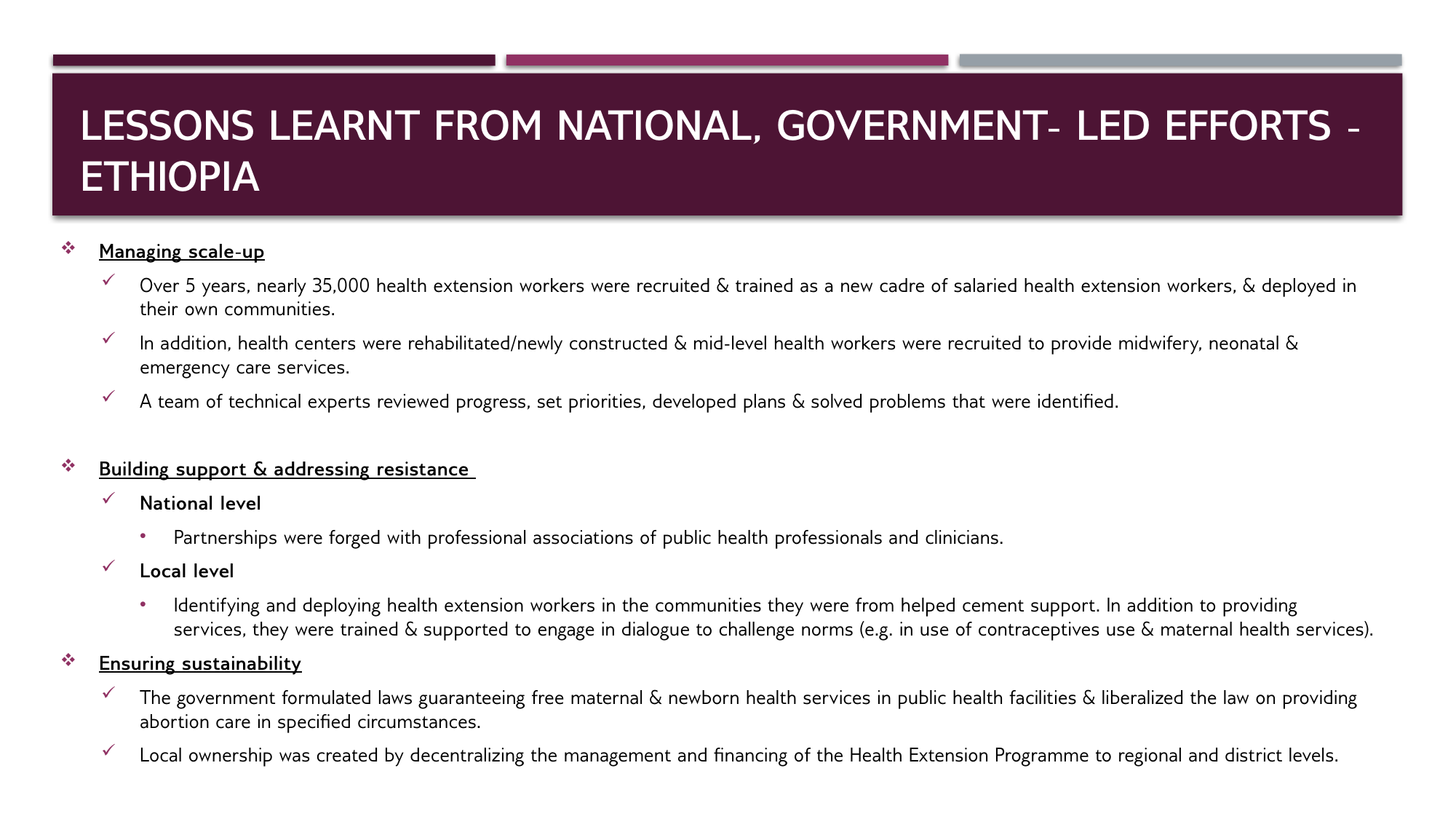

# Lessons Learnt From National, Government- Led Efforts - ETHIOPIA
Managing scale-up
Over 5 years, nearly 35,000 health extension workers were recruited & trained as a new cadre of salaried health extension workers, & deployed in their own communities.
In addition, health centers were rehabilitated/newly constructed & mid-level health workers were recruited to provide midwifery, neonatal & emergency care services.
A team of technical experts reviewed progress, set priorities, developed plans & solved problems that were identified.

Building support & addressing resistance
National level
Partnerships were forged with professional associations of public health professionals and clinicians.
Local level
Identifying and deploying health extension workers in the communities they were from helped cement support. In addition to providing services, they were trained & supported to engage in dialogue to challenge norms (e.g. in use of contraceptives use & maternal health services).
Ensuring sustainability
The government formulated laws guaranteeing free maternal & newborn health services in public health facilities & liberalized the law on providing abortion care in specified circumstances.
Local ownership was created by decentralizing the management and financing of the Health Extension Programme to regional and district levels.